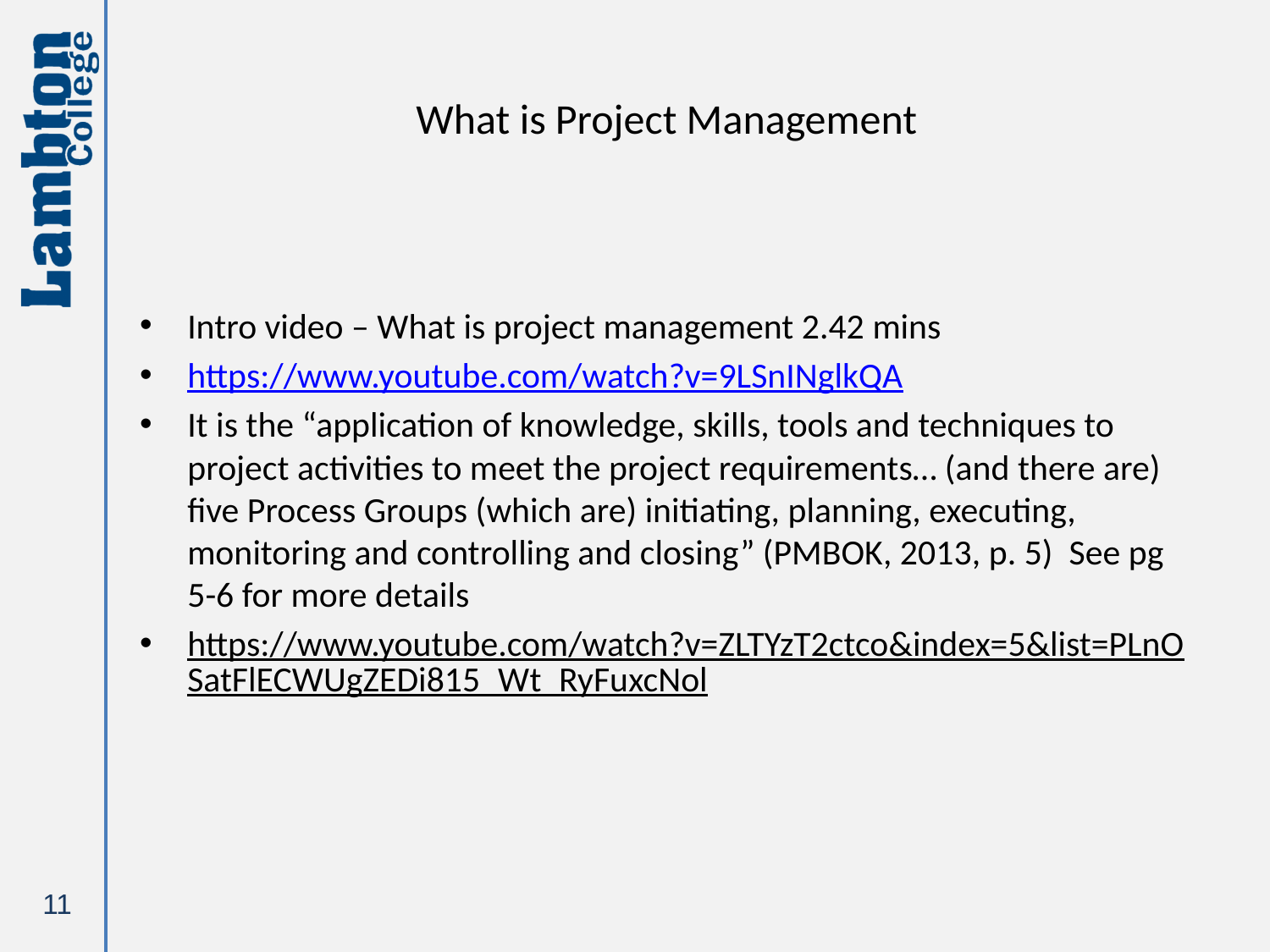

# What is Project Management

Intro video – What is project management 2.42 mins
https://www.youtube.com/watch?v=9LSnINglkQA
It is the “application of knowledge, skills, tools and techniques to project activities to meet the project requirements… (and there are) five Process Groups (which are) initiating, planning, executing, monitoring and controlling and closing” (PMBOK, 2013, p. 5)  See pg 5-6 for more details
https://www.youtube.com/watch?v=ZLTYzT2ctco&index=5&list=PLnOSatFlECWUgZEDi815_Wt_RyFuxcNol

11